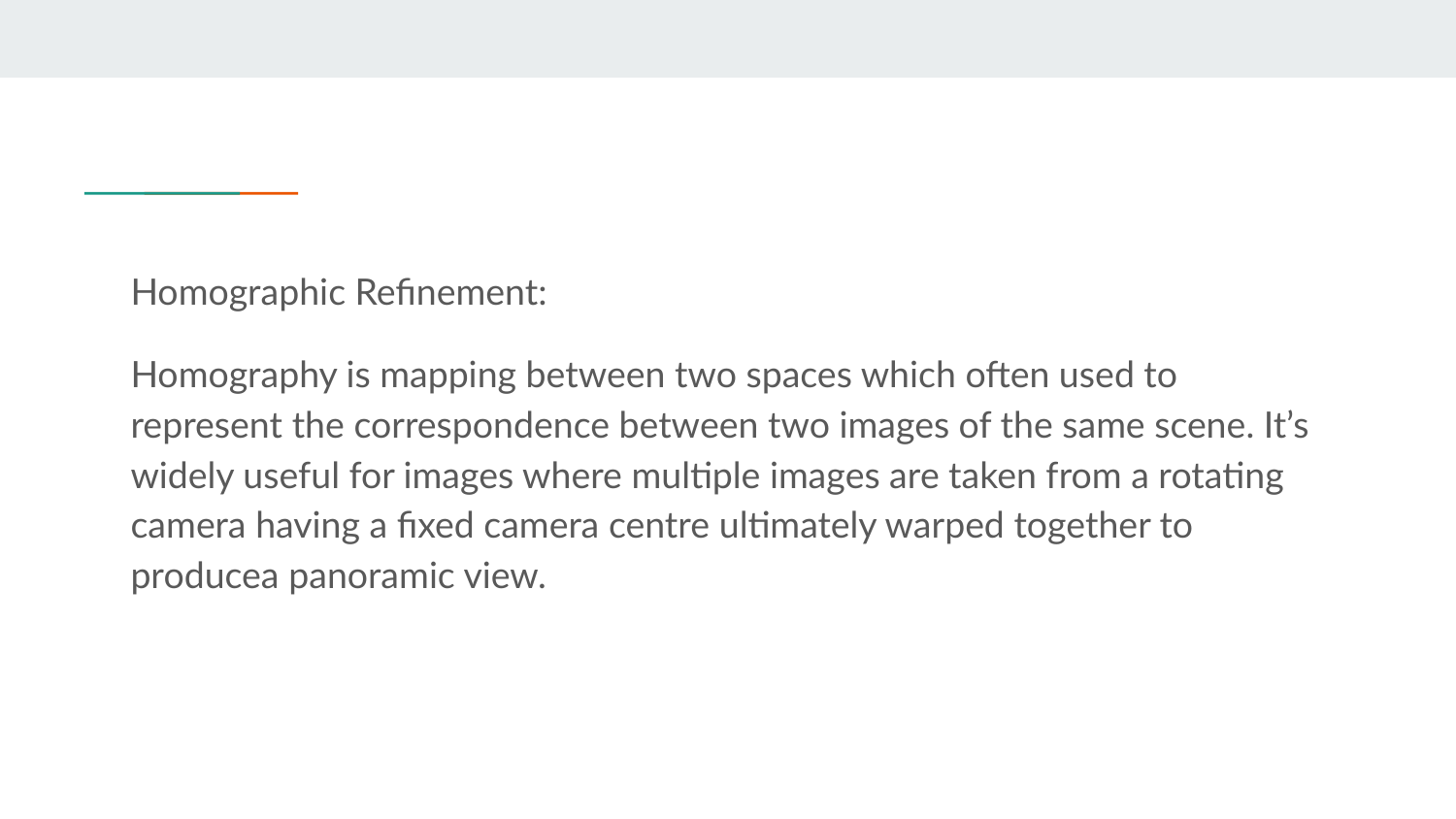

Homographic Refinement:
Homography is mapping between two spaces which often used to represent the correspondence between two images of the same scene. It’s widely useful for images where multiple images are taken from a rotating camera having a fixed camera centre ultimately warped together to producea panoramic view.